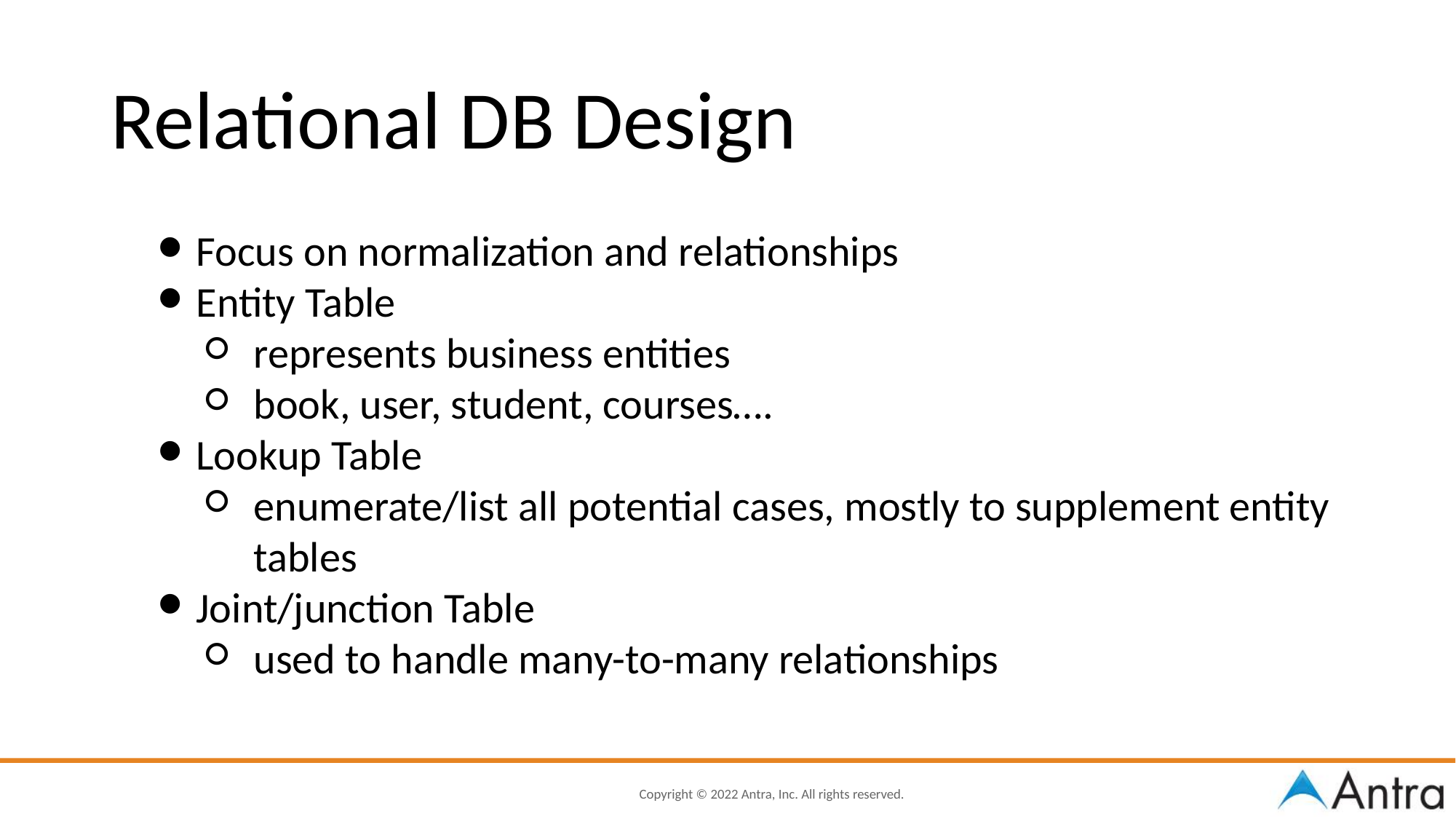

Relational DB Design
Focus on normalization and relationships
Entity Table
represents business entities
book, user, student, courses….
Lookup Table
enumerate/list all potential cases, mostly to supplement entity tables
Joint/junction Table
used to handle many-to-many relationships